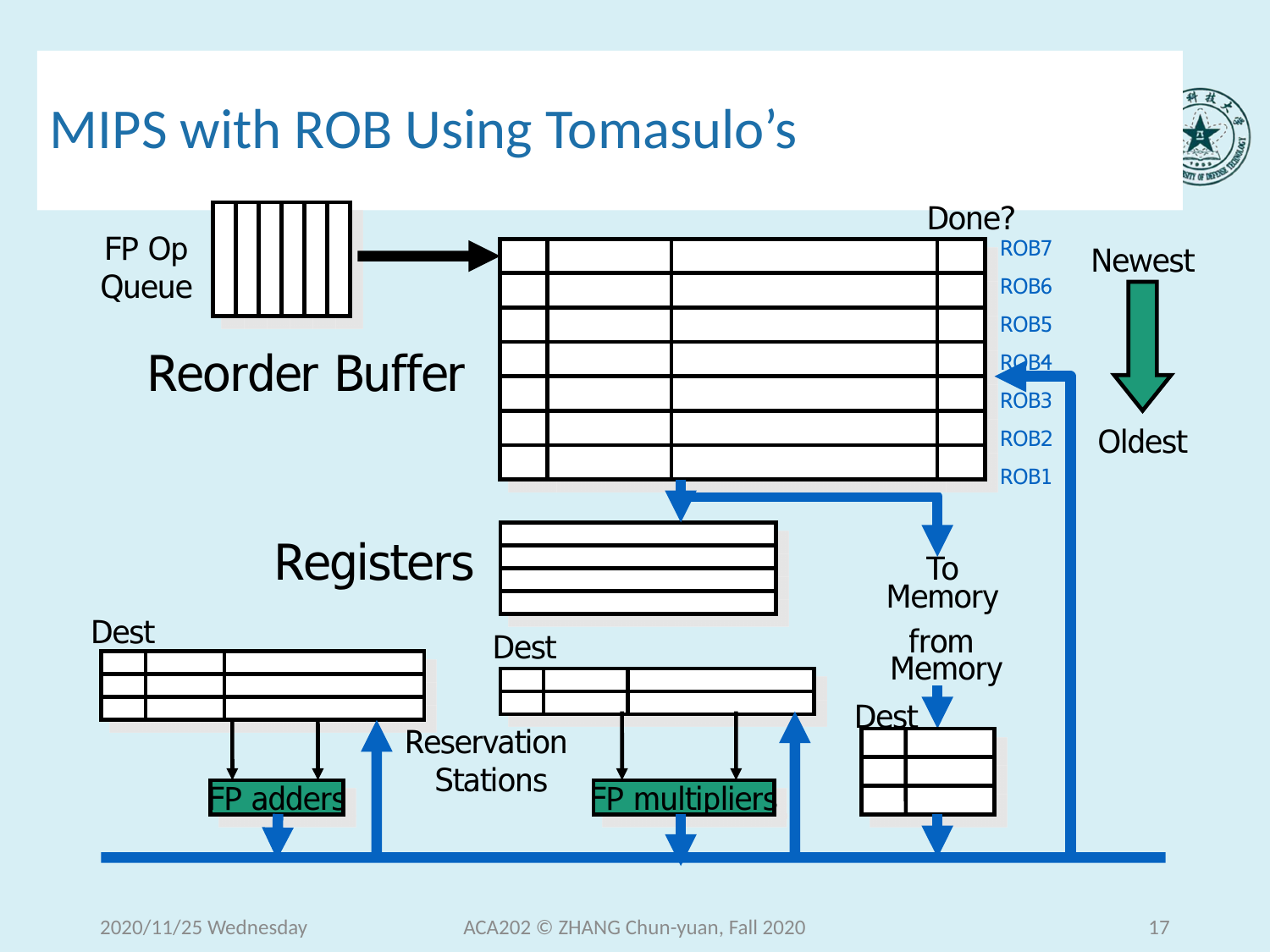

# MIPS with ROB Using Tomasulo’s
Done?

FP Op
Queue
ROB7
ROB6
ROB5
ROB4
ROB3
ROB2
ROB1
Newest

Reorder Buffer

Oldest

Registers
To
Memory
Dest
from
Memory
Dest

Dest

Reservation
Stations

FP adders
FP multipliers

2020/11/25 Wednesday
ACA202 © ZHANG Chun-yuan, Fall 2020
17